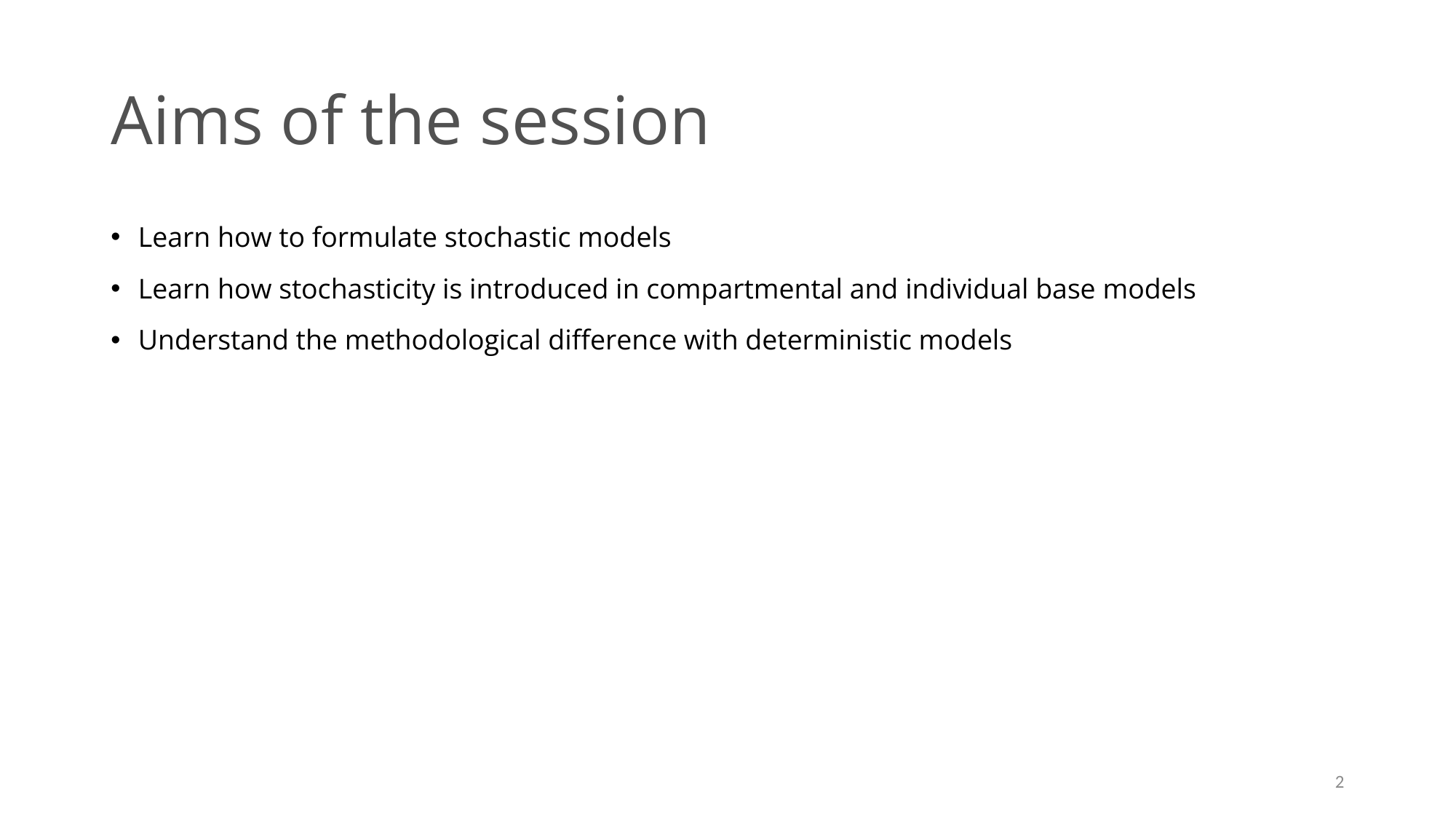

# Aims of the session
Learn how to formulate stochastic models
Learn how stochasticity is introduced in compartmental and individual base models
Understand the methodological difference with deterministic models

2